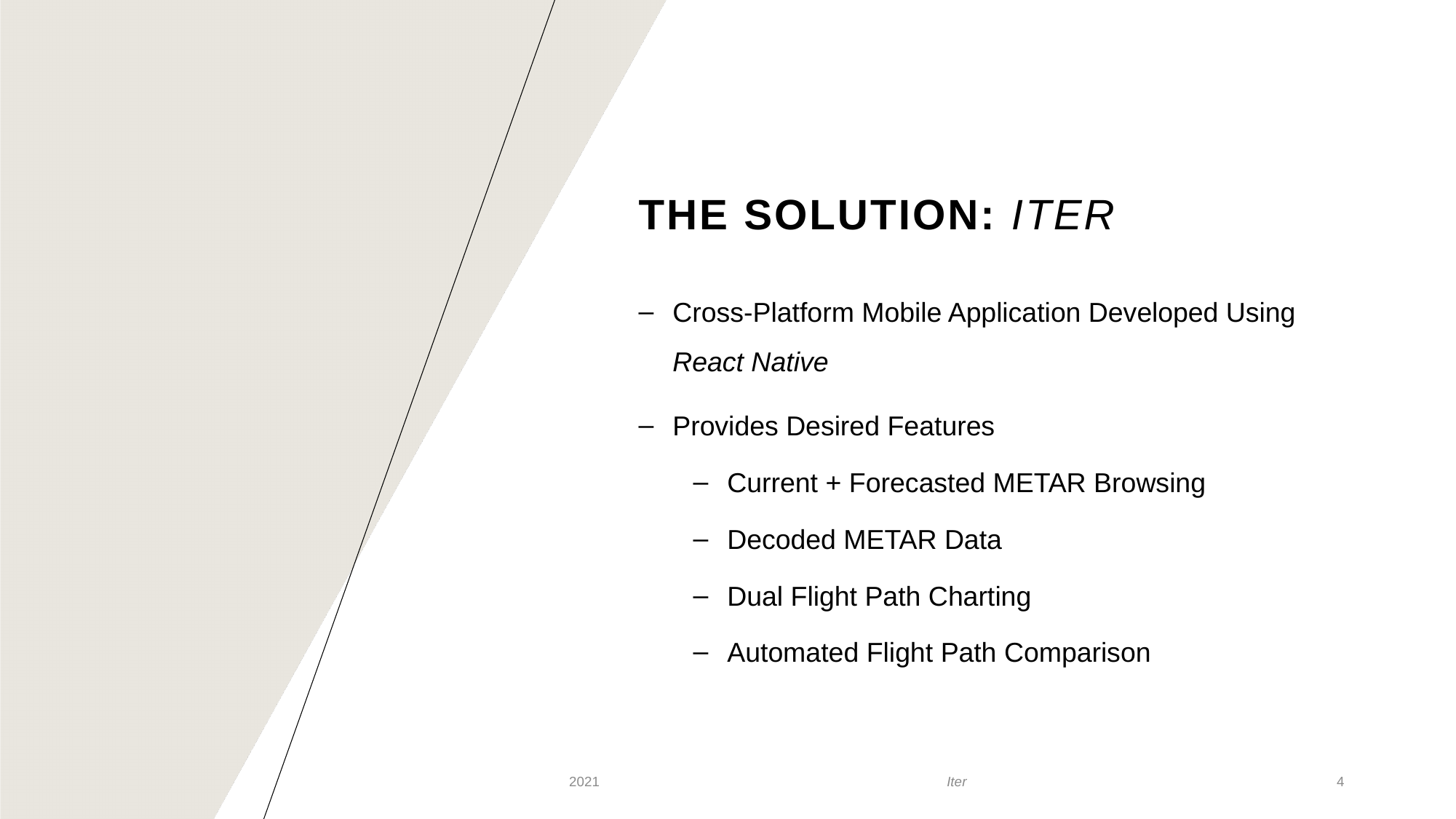

# The Solution: Iter
Cross-Platform Mobile Application Developed Using React Native
Provides Desired Features
Current + Forecasted METAR Browsing
Decoded METAR Data
Dual Flight Path Charting
Automated Flight Path Comparison
2021
Iter
4